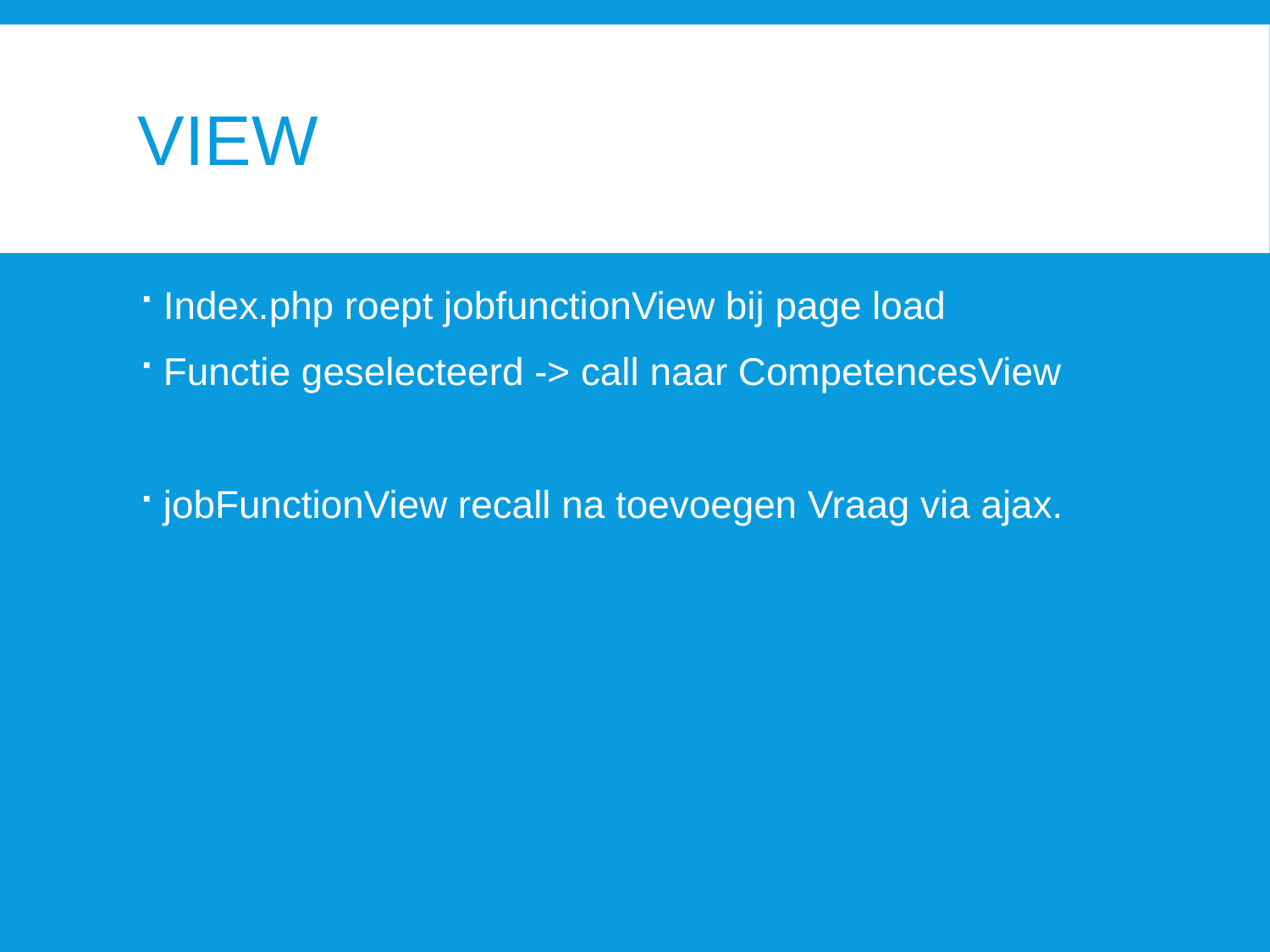

# View
Index.php roept jobfunctionView bij page load
Functie geselecteerd -> call naar CompetencesView

jobFunctionView recall na toevoegen Vraag via ajax.